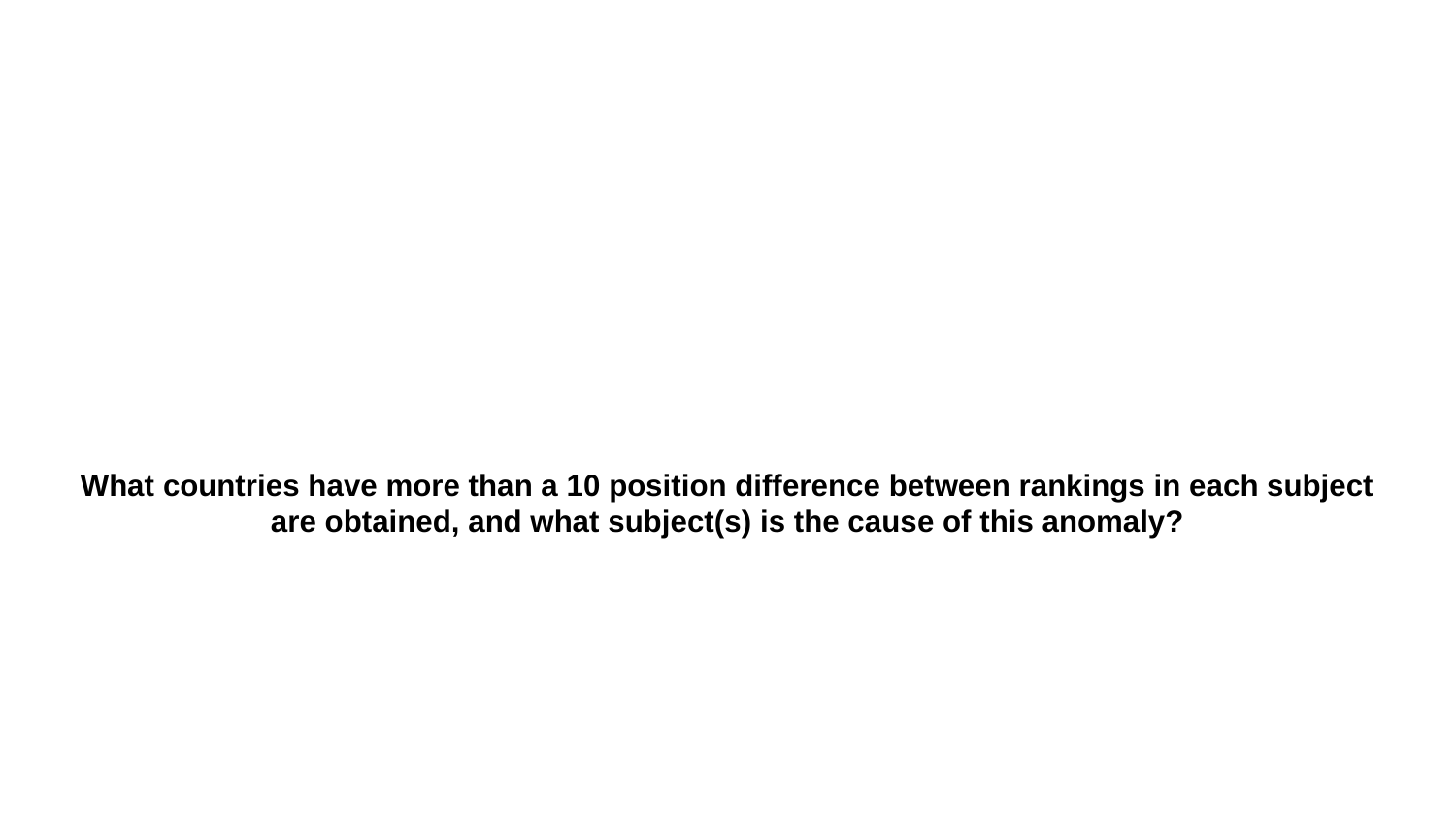

What countries have more than a 10 position difference between rankings in each subject are obtained, and what subject(s) is the cause of this anomaly?